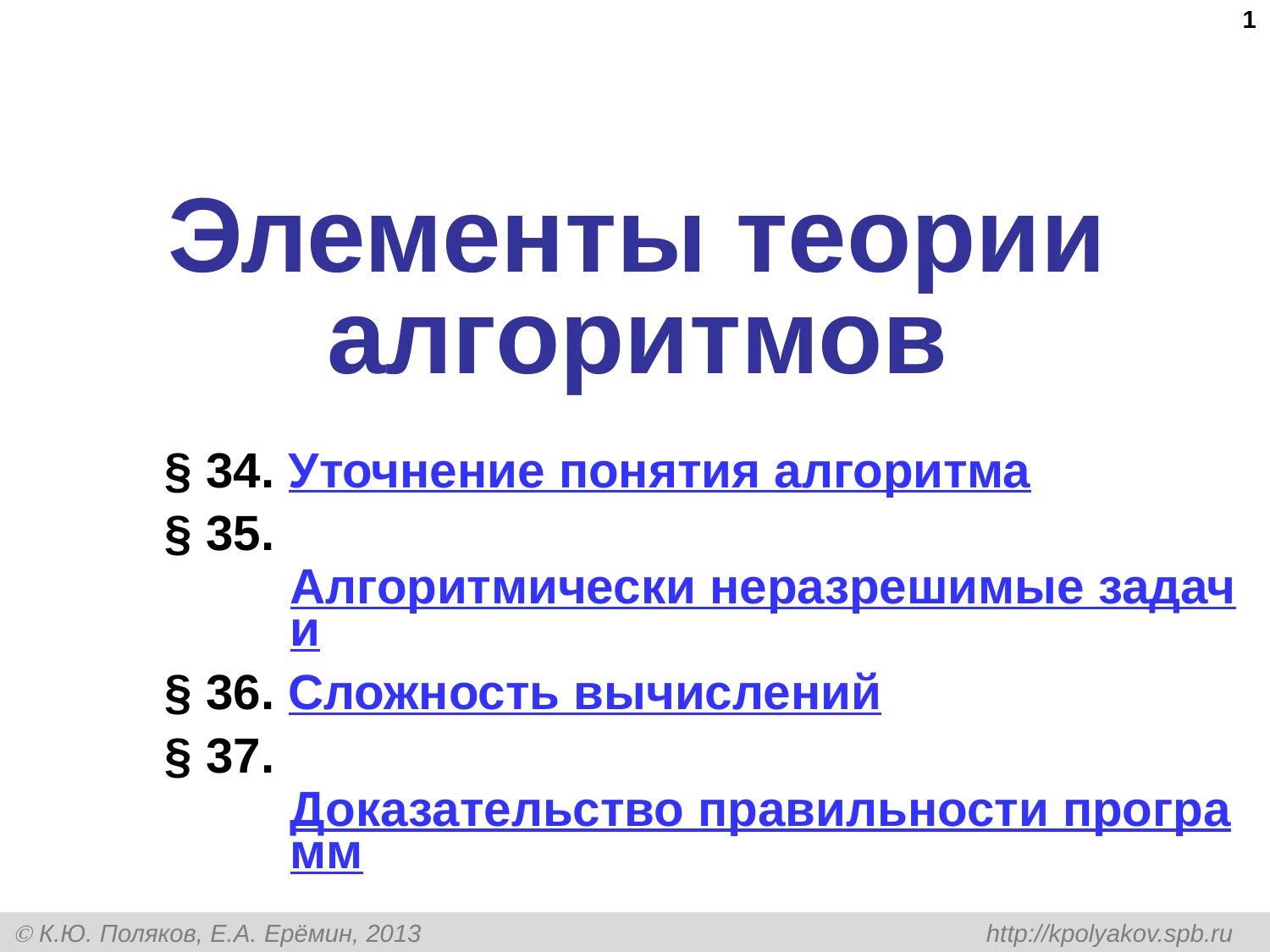

1
# Элементы теории алгоритмов
§ 34. Уточнение понятия алгоритма
§ 35. Алгоритмически неразрешимые задачи
§ 36. Сложность вычислений
§ 37. Доказательство правильности программ